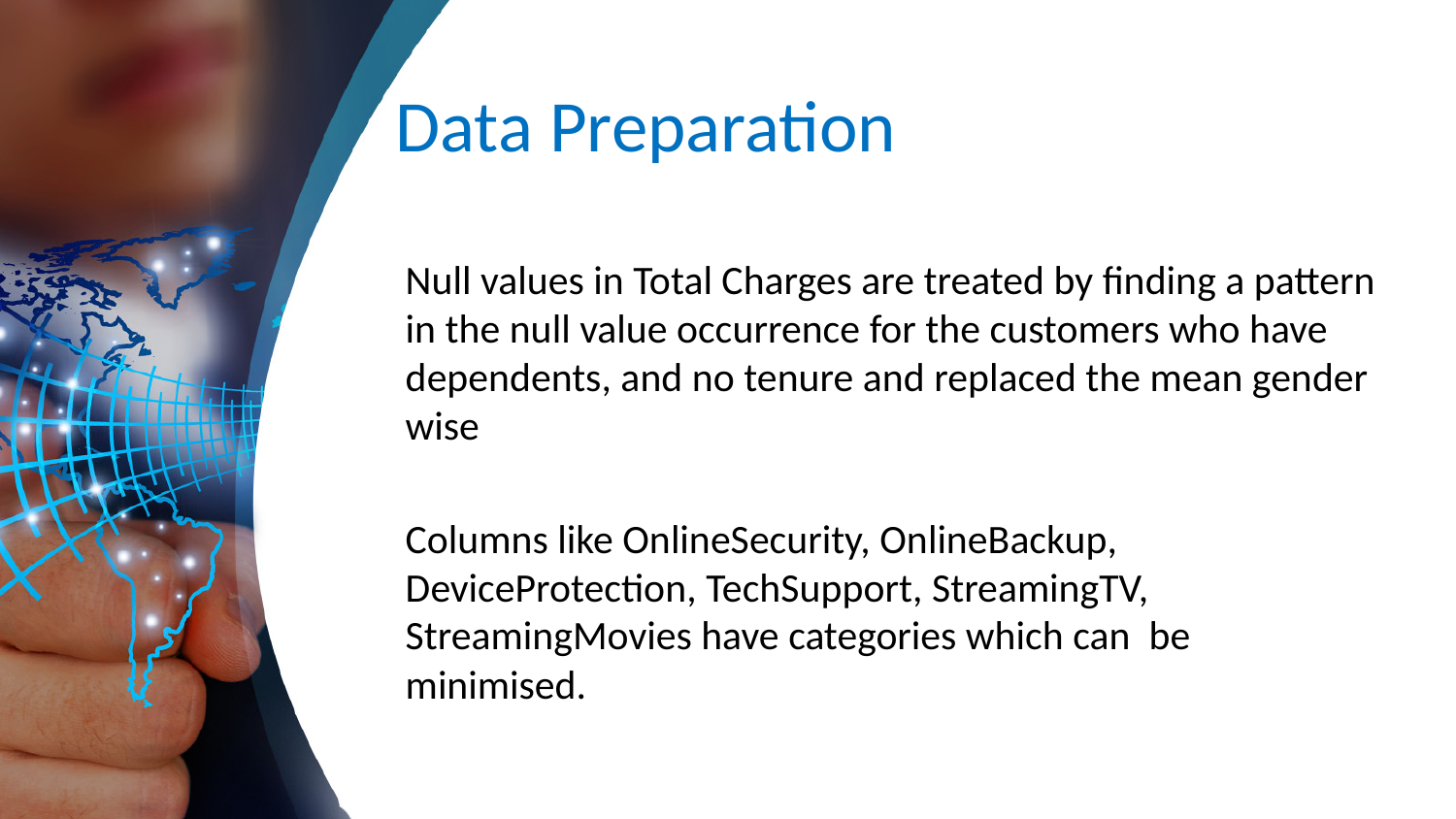

# Data Preparation
Null values in Total Charges are treated by finding a pattern in the null value occurrence for the customers who have dependents, and no tenure and replaced the mean gender wise

Columns like OnlineSecurity, OnlineBackup, DeviceProtection, TechSupport, StreamingTV, StreamingMovies have categories which can  be minimised.